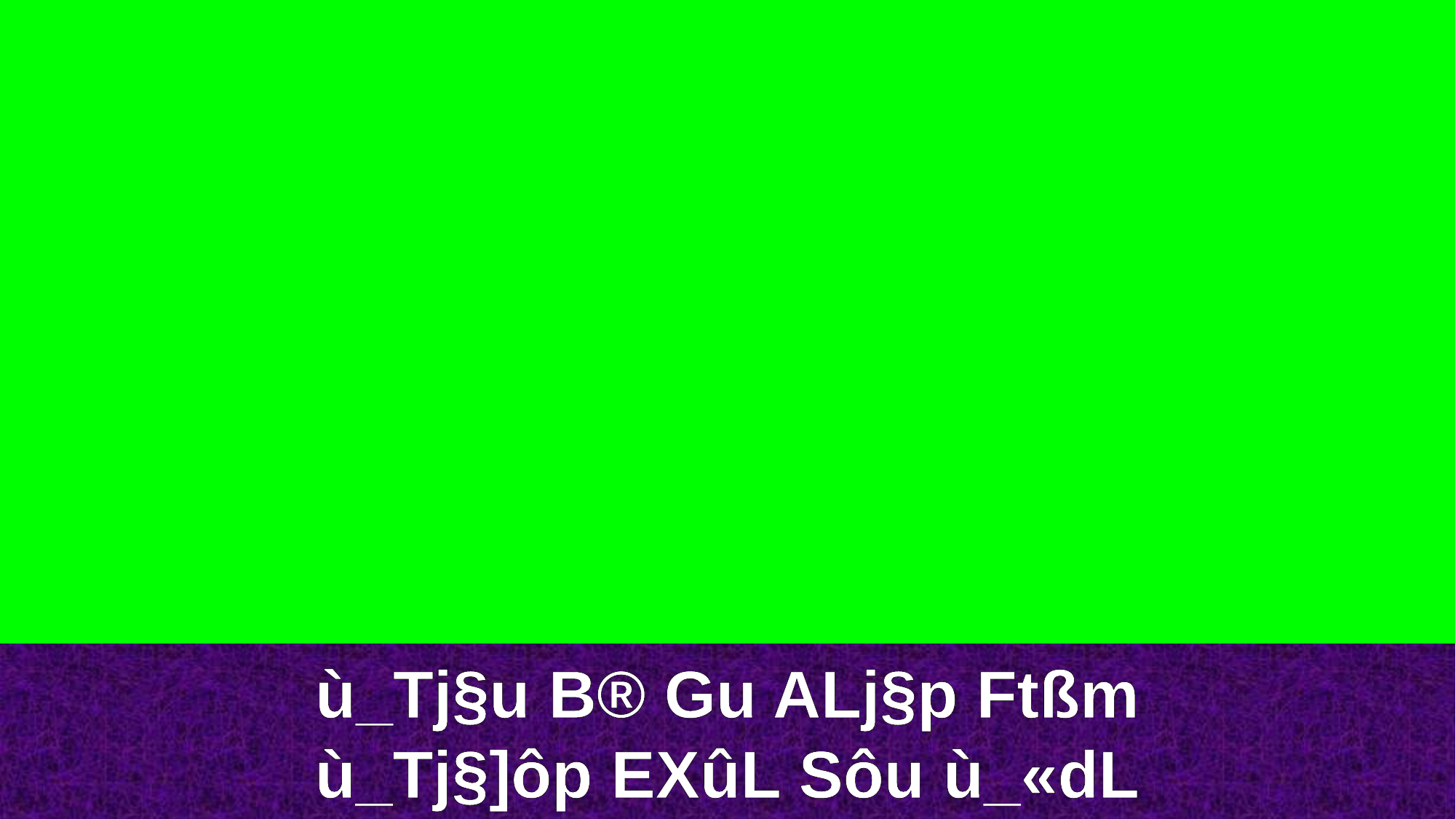

ù_Tj§u B® Gu ALj§p Ftßm
ù_Tj§]ôp EXûL Sôu ù_«dL